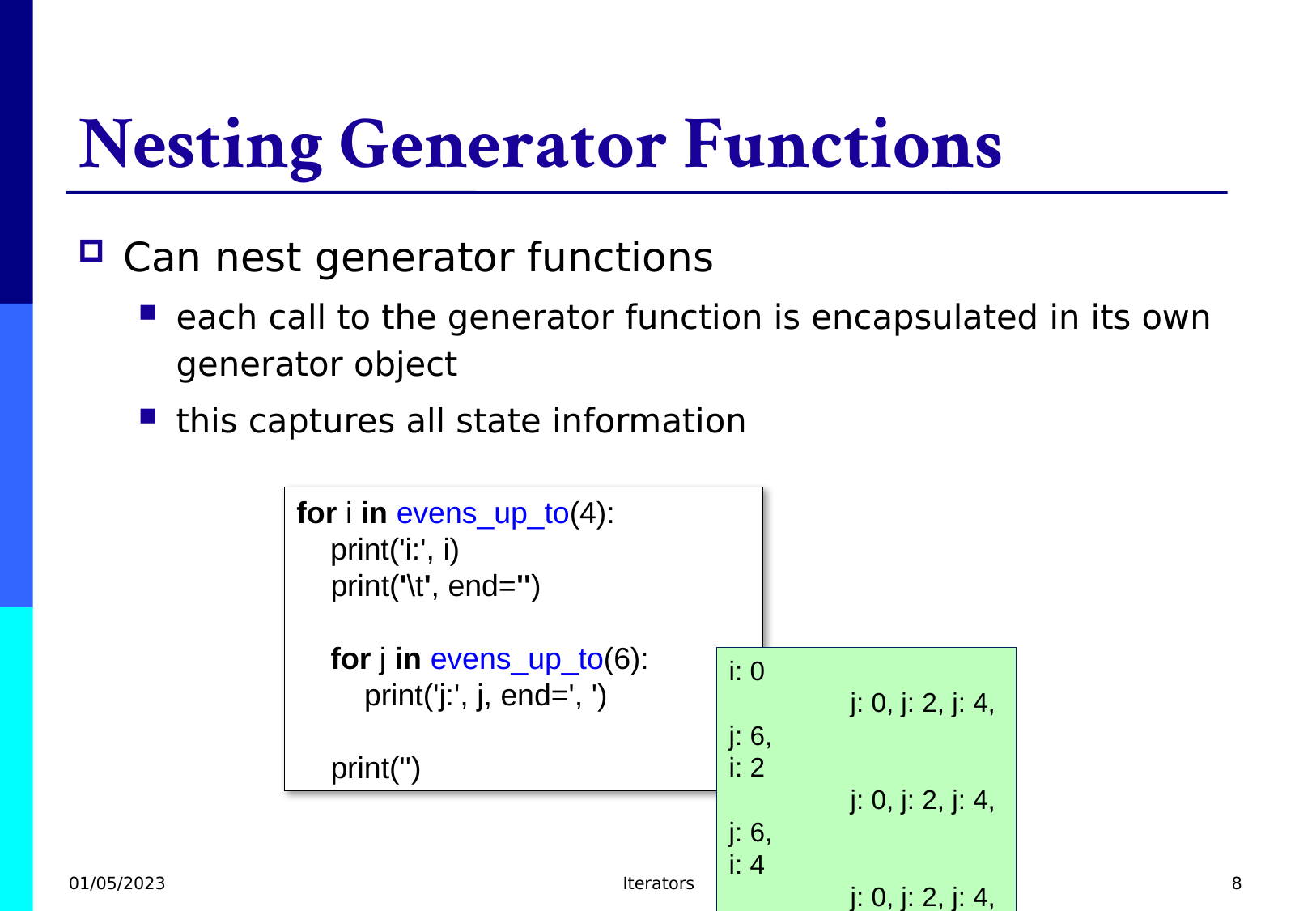

# Nesting Generator Functions
Can nest generator functions
each call to the generator function is encapsulated in its own generator object
this captures all state information
for i in evens_up_to(4):
    print('i:', i)
    print('\t', end='')
    for j in evens_up_to(6):
        print('j:', j, end=', ')
    print('')
i: 0
	j: 0, j: 2, j: 4, j: 6,
i: 2
	j: 0, j: 2, j: 4, j: 6,
i: 4
	j: 0, j: 2, j: 4, j: 6,
01/05/2023
Iterators
8